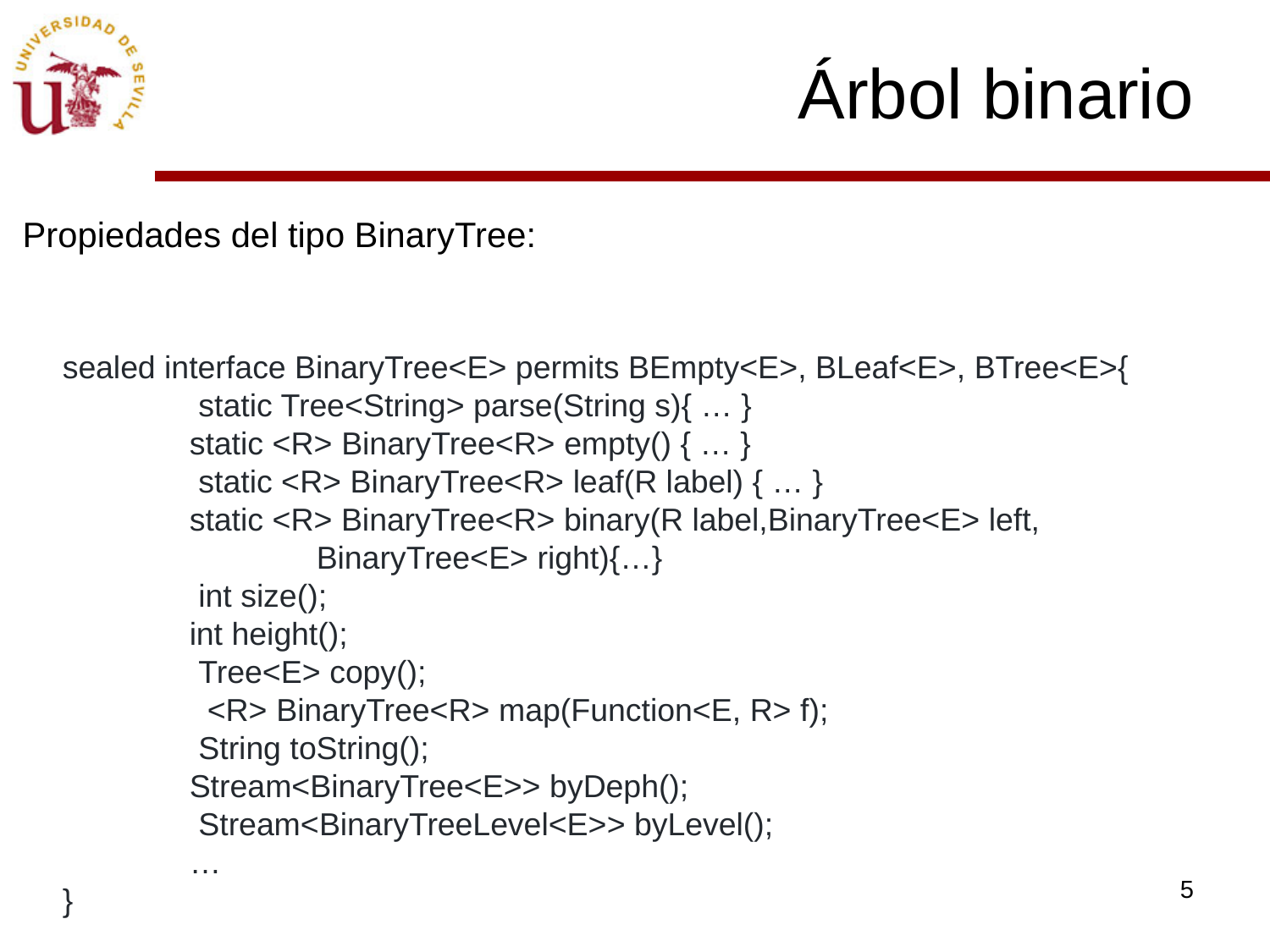

# Árbol binario
Propiedades del tipo BinaryTree:

sealed interface BinaryTree<E> permits BEmpty<E>, BLeaf<E>, BTree<E>{
    	 static Tree<String> parse(String s){ … }
     	static <R> BinaryTree<R> empty() { … }
    	 static <R> BinaryTree<R> leaf(R label) { … }
     	static <R> BinaryTree<R> binary(R label,BinaryTree<E> left,
		BinaryTree<E> right){…}
    	 int size();
     	int height();
    	 Tree<E> copy();
   	  <R> BinaryTree<R> map(Function<E, R> f);
    	 String toString();
     	Stream<BinaryTree<E>> byDeph();
     	 Stream<BinaryTreeLevel<E>> byLevel();
	…
}
5